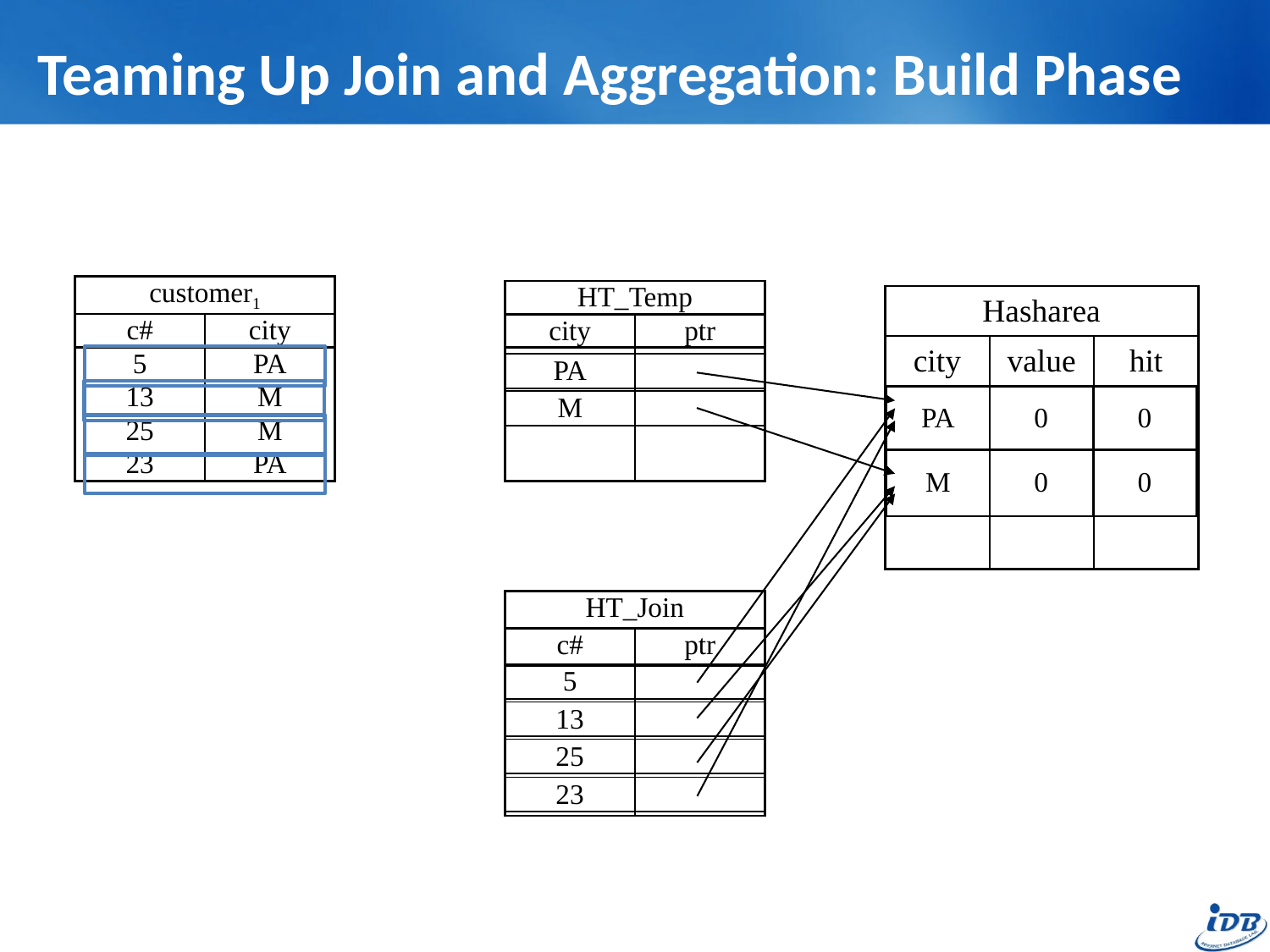

# Teaming Up Join and Aggregation: Build Phase
| customer1 |  |
| --- | --- |
| c# | city |
| 5 | PA |
| 13 | M |
| 25 | M |
| 23 | PA |
| HT\_Temp |  |
| --- | --- |
| city | ptr |
|  |  |
|  |  |
|  |  |
|  |  |
| Hasharea |  |  |
| --- | --- | --- |
| city | value | hit |
|  |  |  |
|  |  |  |
|  |  |  |

| PA |  |
| --- | --- |

| PA | 0 | 0 |
| --- | --- | --- |
| M |  |
| --- | --- |

| M | 0 | 0 |
| --- | --- | --- |

| HT\_Join |  |
| --- | --- |
| c# | ptr |
|  |  |
|  |  |
|  |  |
|  |  |
| 5 |  |
| --- | --- |
| 13 |  |
| --- | --- |
| 25 |  |
| --- | --- |
| 23 |  |
| --- | --- |